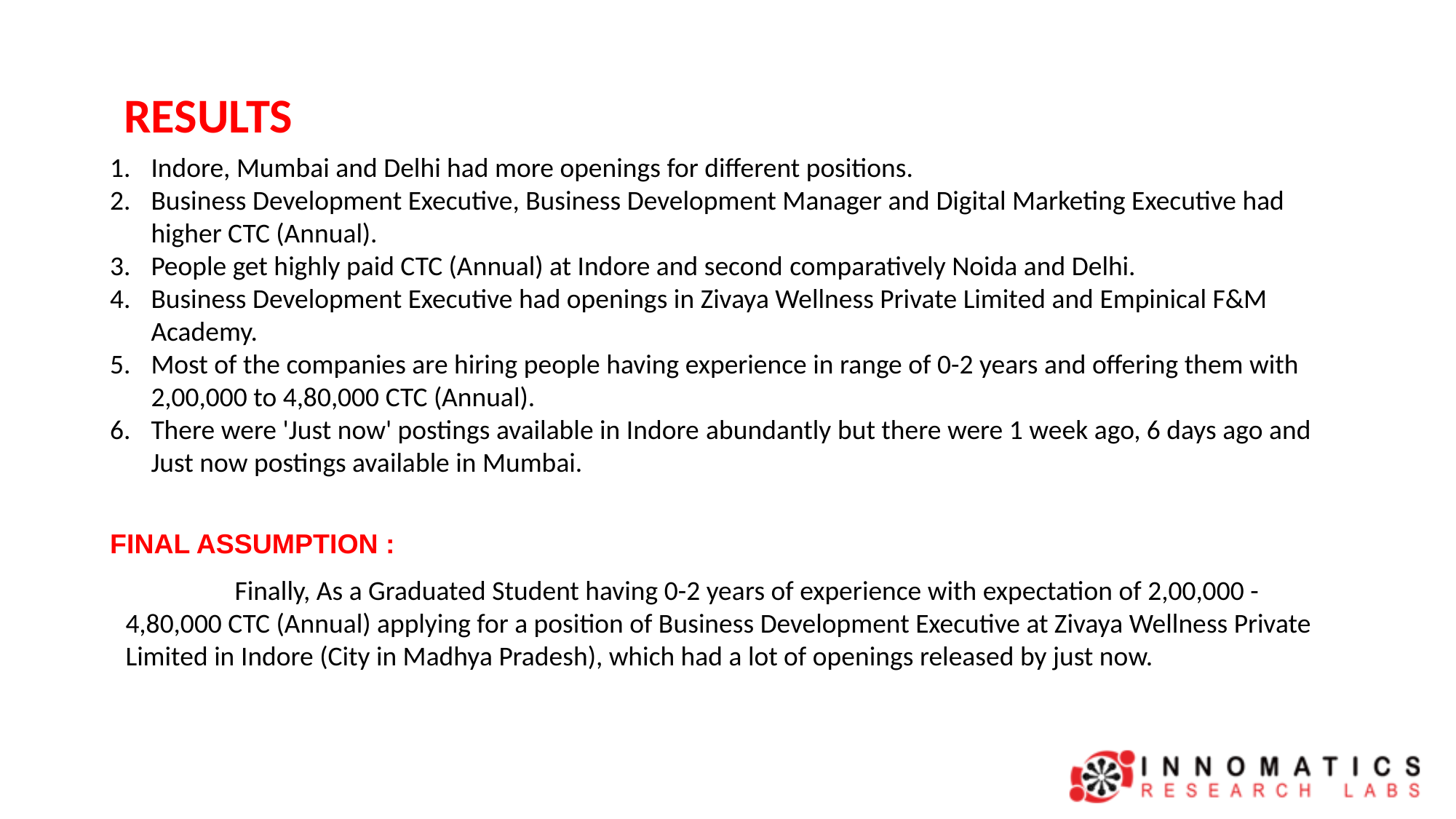

# RESULTS
Indore, Mumbai and Delhi had more openings for different positions.
Business Development Executive, Business Development Manager and Digital Marketing Executive had higher CTC (Annual).
People get highly paid CTC (Annual) at Indore and second comparatively Noida and Delhi.
Business Development Executive had openings in Zivaya Wellness Private Limited and Empinical F&M Academy.
Most of the companies are hiring people having experience in range of 0-2 years and offering them with 2,00,000 to 4,80,000 CTC (Annual).
There were 'Just now' postings available in Indore abundantly but there were 1 week ago, 6 days ago and Just now postings available in Mumbai.
FINAL ASSUMPTION :
	Finally, As a Graduated Student having 0-2 years of experience with expectation of 2,00,000 - 4,80,000 CTC (Annual) applying for a position of Business Development Executive at Zivaya Wellness Private Limited in Indore (City in Madhya Pradesh), which had a lot of openings released by just now.